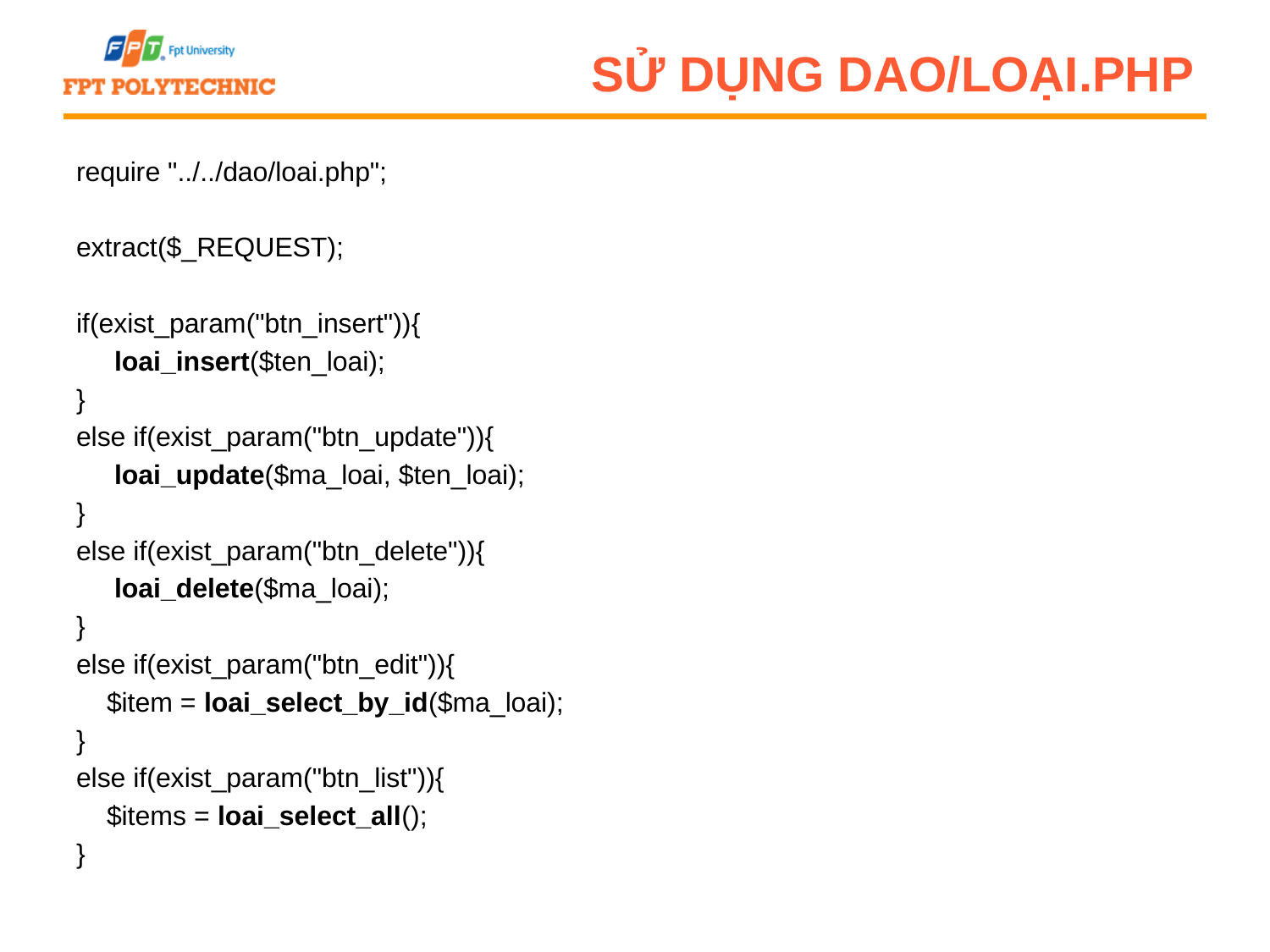

# Sử dụng dao/loại.php
require "../../dao/loai.php";

extract($_REQUEST);

if(exist_param("btn_insert")){
     loai_insert($ten_loai);
}
else if(exist_param("btn_update")){
     loai_update($ma_loai, $ten_loai);
}
else if(exist_param("btn_delete")){
     loai_delete($ma_loai);
}
else if(exist_param("btn_edit")){
    $item = loai_select_by_id($ma_loai);
}
else if(exist_param("btn_list")){
    $items = loai_select_all();
}